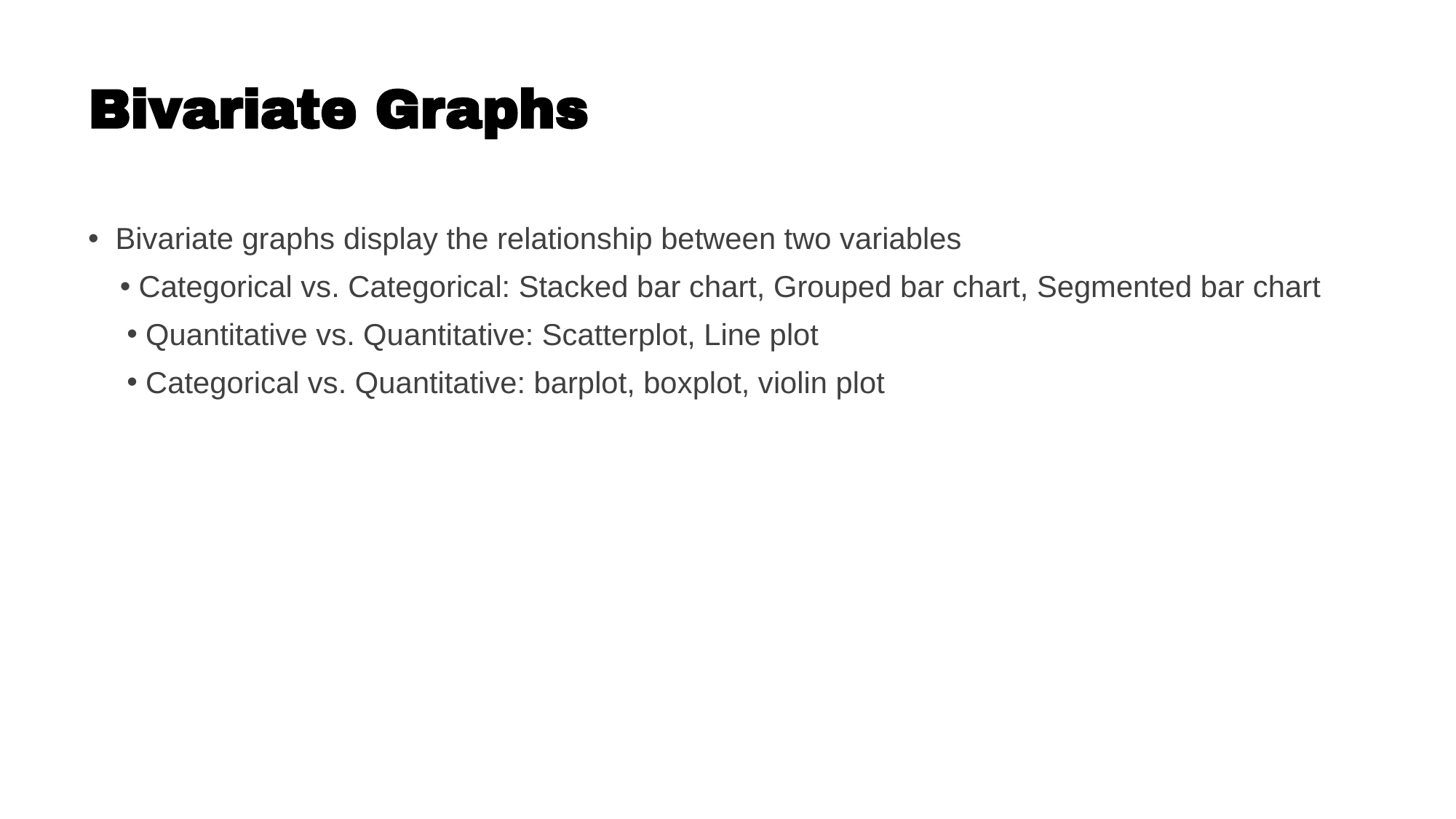

# Bivariate Graphs
Bivariate graphs display the relationship between two variables
 Categorical vs. Categorical: Stacked bar chart, Grouped bar chart, Segmented bar chart
 Quantitative vs. Quantitative: Scatterplot, Line plot
 Categorical vs. Quantitative: barplot, boxplot, violin plot